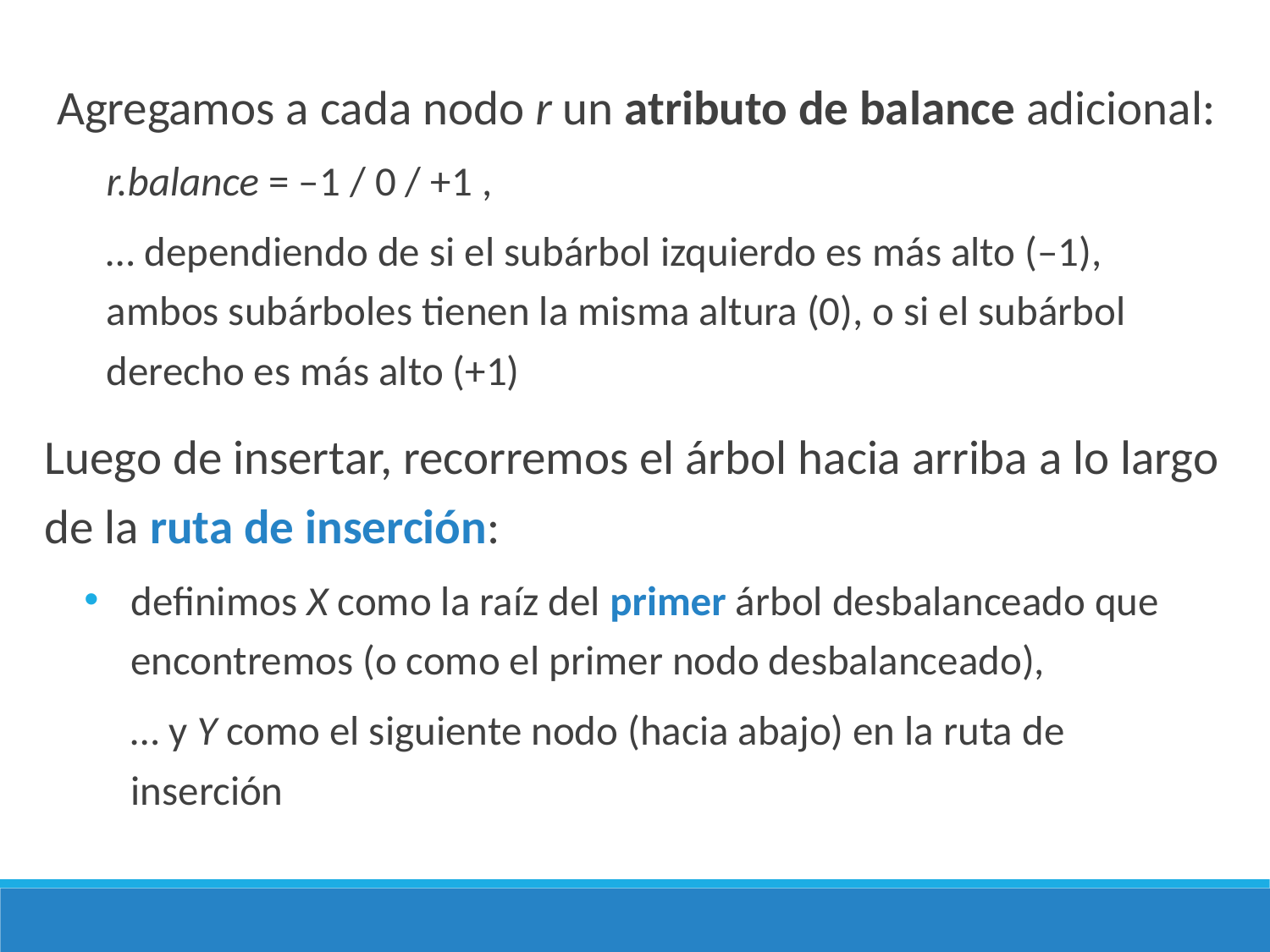

Agregamos a cada nodo r un atributo de balance adicional:
r.balance = –1 / 0 / +1 ,
… dependiendo de si el subárbol izquierdo es más alto (–1), ambos subárboles tienen la misma altura (0), o si el subárbol derecho es más alto (+1)
Luego de insertar, recorremos el árbol hacia arriba a lo largo de la ruta de inserción:
definimos X como la raíz del primer árbol desbalanceado que encontremos (o como el primer nodo desbalanceado),
… y Y como el siguiente nodo (hacia abajo) en la ruta de inserción